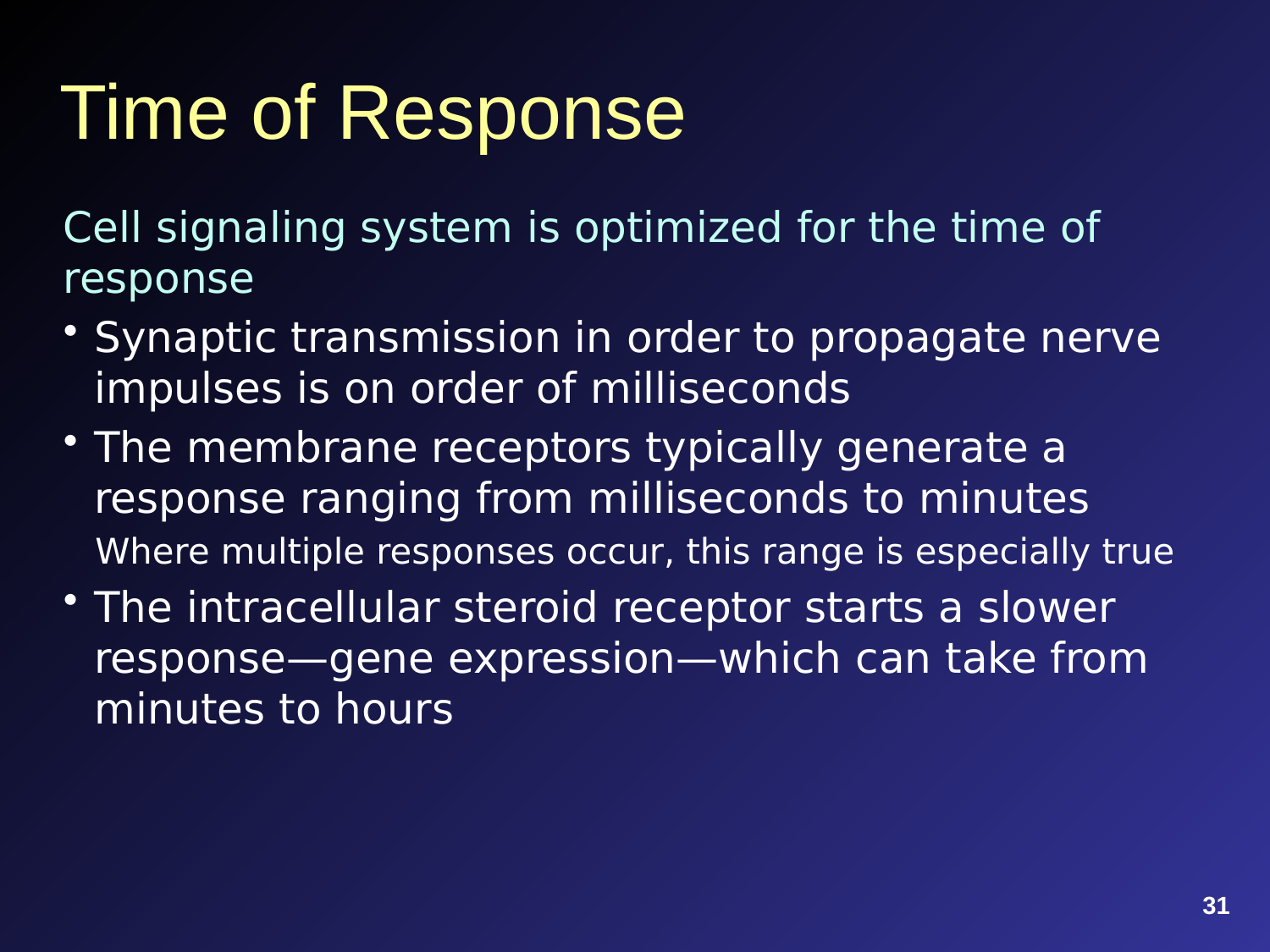

# Time of Response
Cell signaling system is optimized for the time of response
Synaptic transmission in order to propagate nerve impulses is on order of milliseconds
The membrane receptors typically generate a response ranging from milliseconds to minutes
Where multiple responses occur, this range is especially true
The intracellular steroid receptor starts a slower response—gene expression—which can take from minutes to hours
31